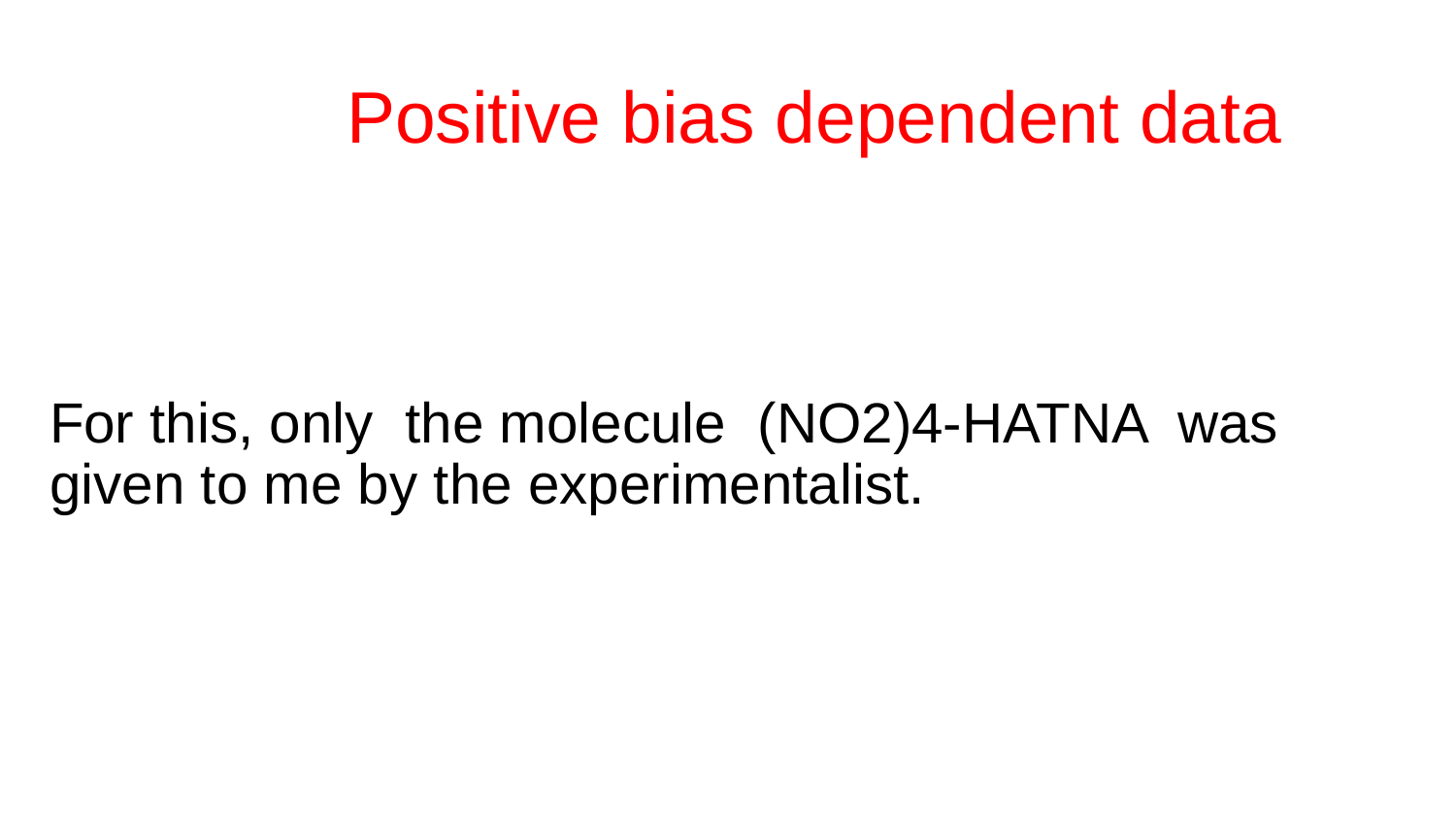

# Positive bias dependent data
For this, only  the molecule  (NO2)4-HATNA  was given to me by the experimentalist.